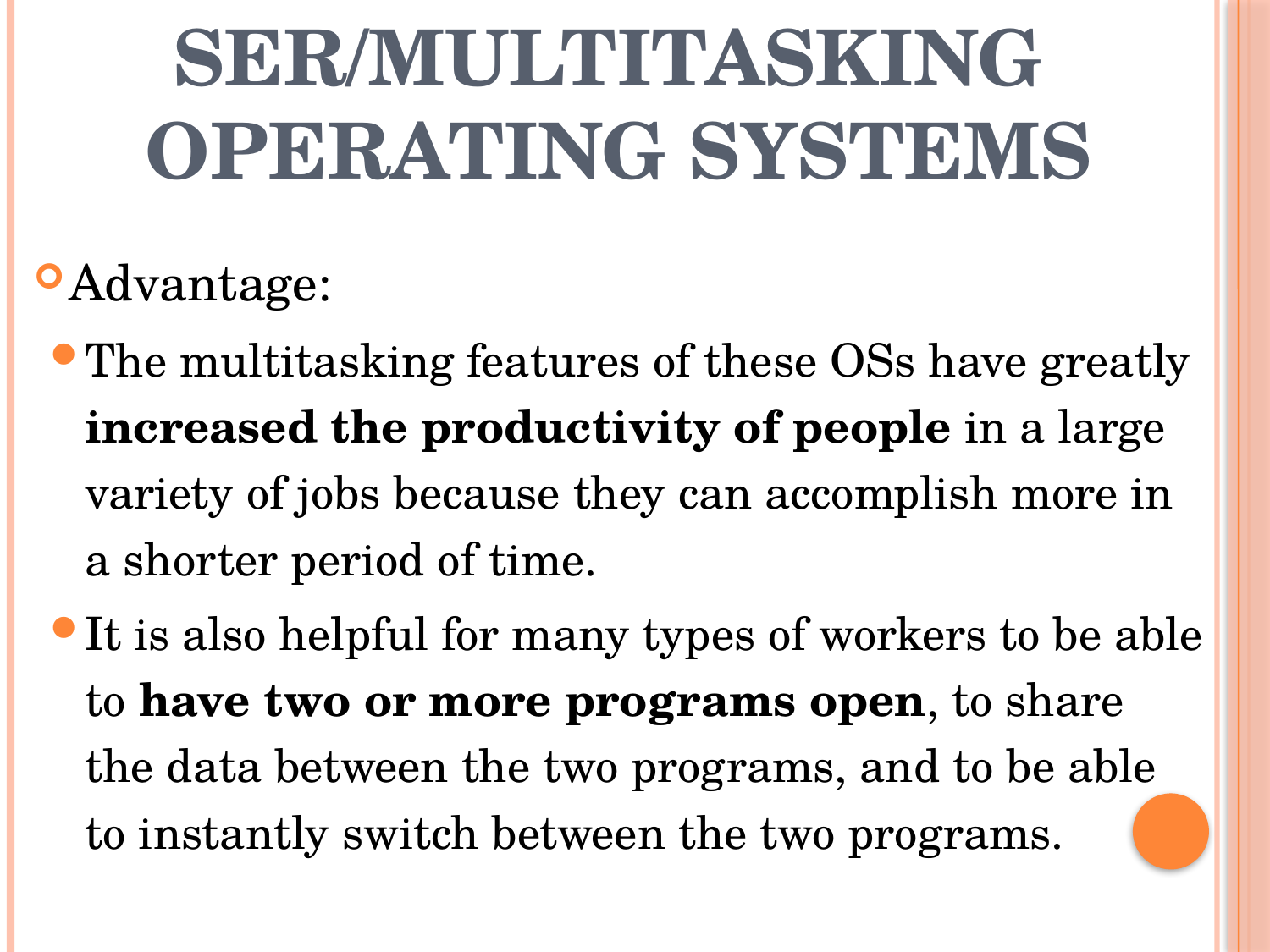

# Single-U ser/Multitasking Operating Systems
Advantage:
The multitasking features of these OSs have greatly increased the productivity of people in a large variety of jobs because they can accomplish more in a shorter period of time.
It is also helpful for many types of workers to be able to have two or more programs open, to share the data between the two programs, and to be able to instantly switch between the two programs.